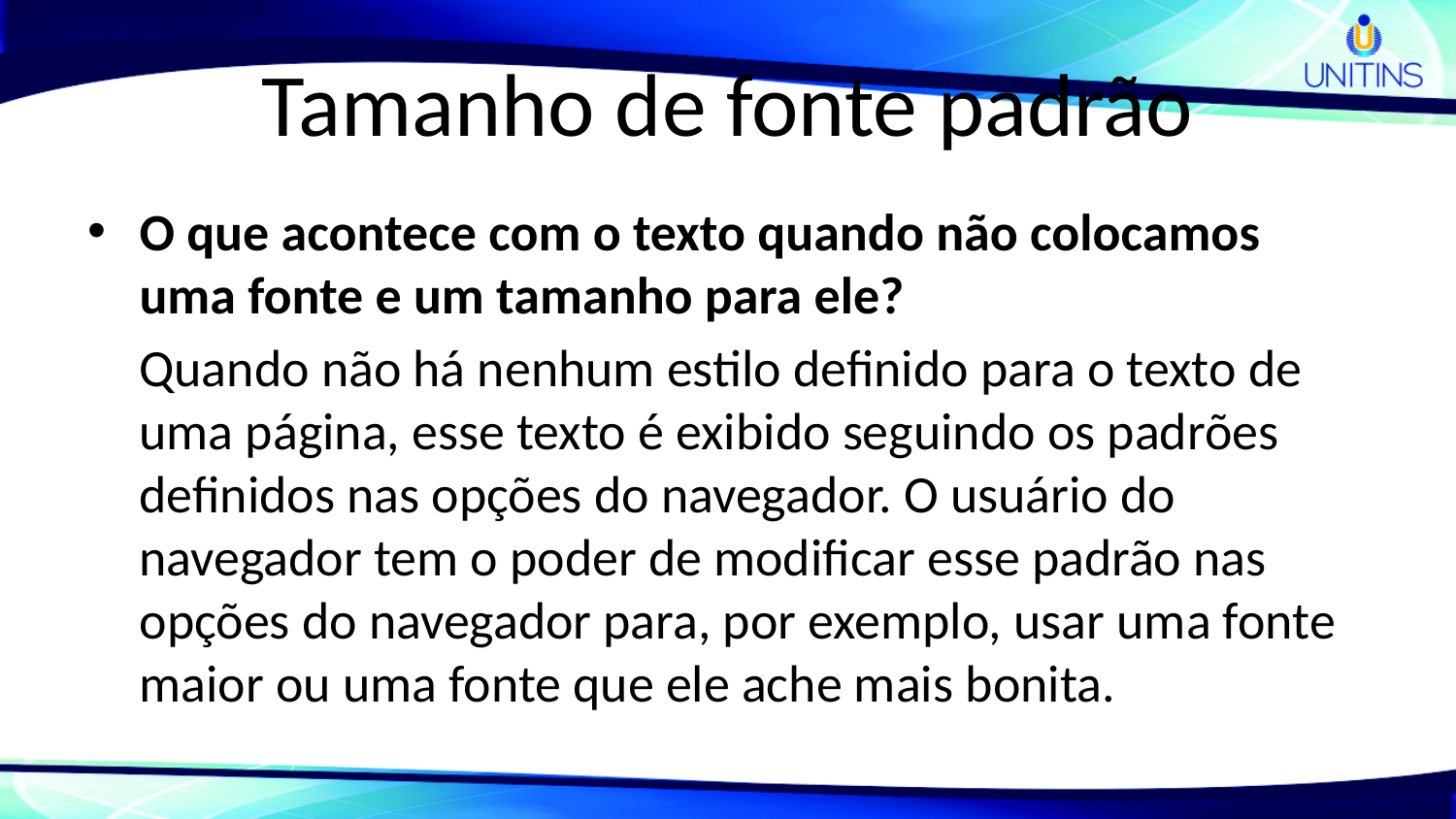

# Tamanho de fonte padrão
O que acontece com o texto quando não colocamos uma fonte e um tamanho para ele?
	Quando não há nenhum estilo definido para o texto de uma página, esse texto é exibido seguindo os padrões definidos nas opções do navegador. O usuário do navegador tem o poder de modificar esse padrão nas opções do navegador para, por exemplo, usar uma fonte maior ou uma fonte que ele ache mais bonita.